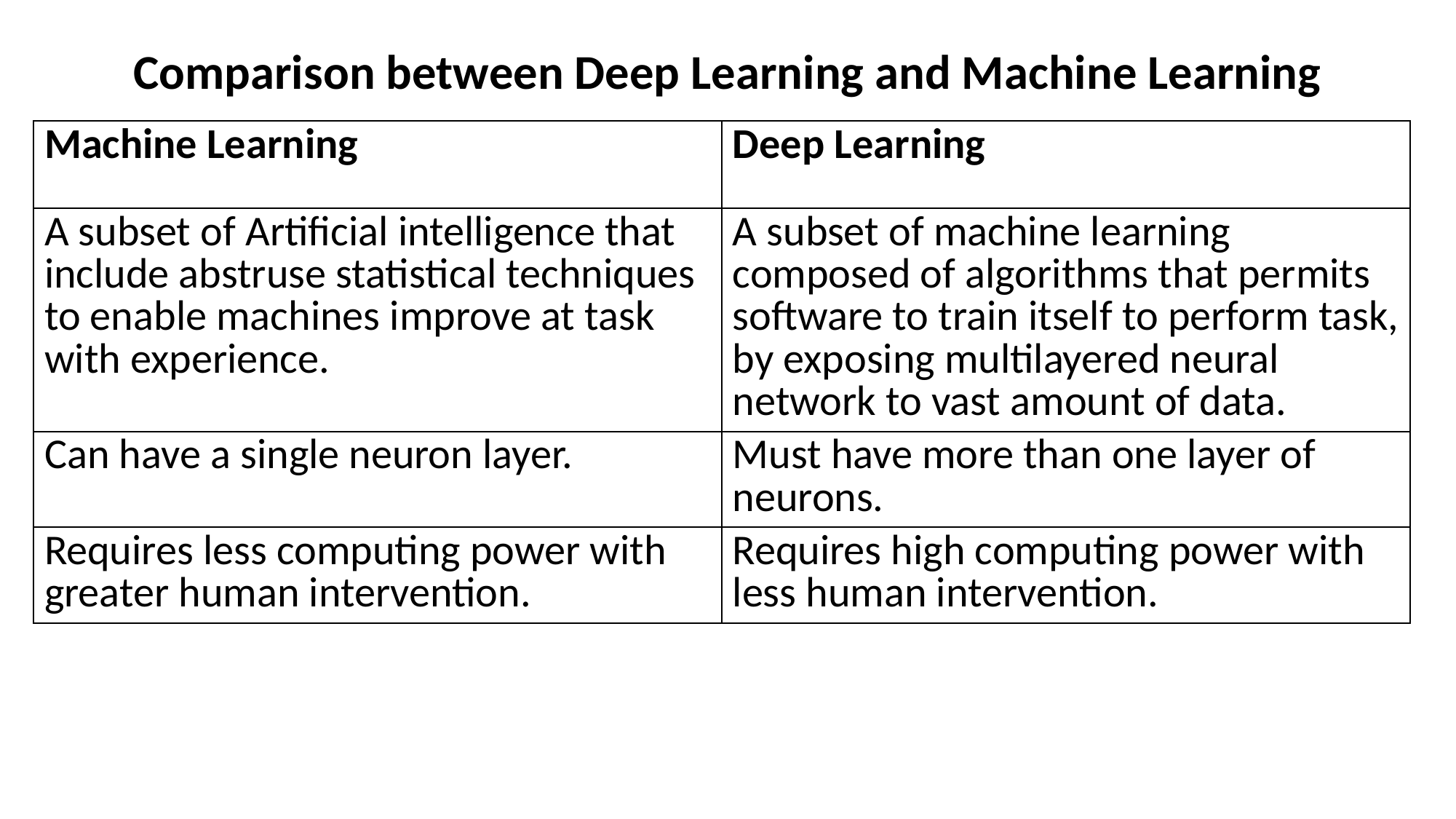

# Comparison between Deep Learning and Machine Learning
| Machine Learning | Deep Learning |
| --- | --- |
| A subset of Artificial intelligence that include abstruse statistical techniques to enable machines improve at task with experience. | A subset of machine learning composed of algorithms that permits software to train itself to perform task, by exposing multilayered neural network to vast amount of data. |
| Can have a single neuron layer. | Must have more than one layer of neurons. |
| Requires less computing power with greater human intervention. | Requires high computing power with less human intervention. |